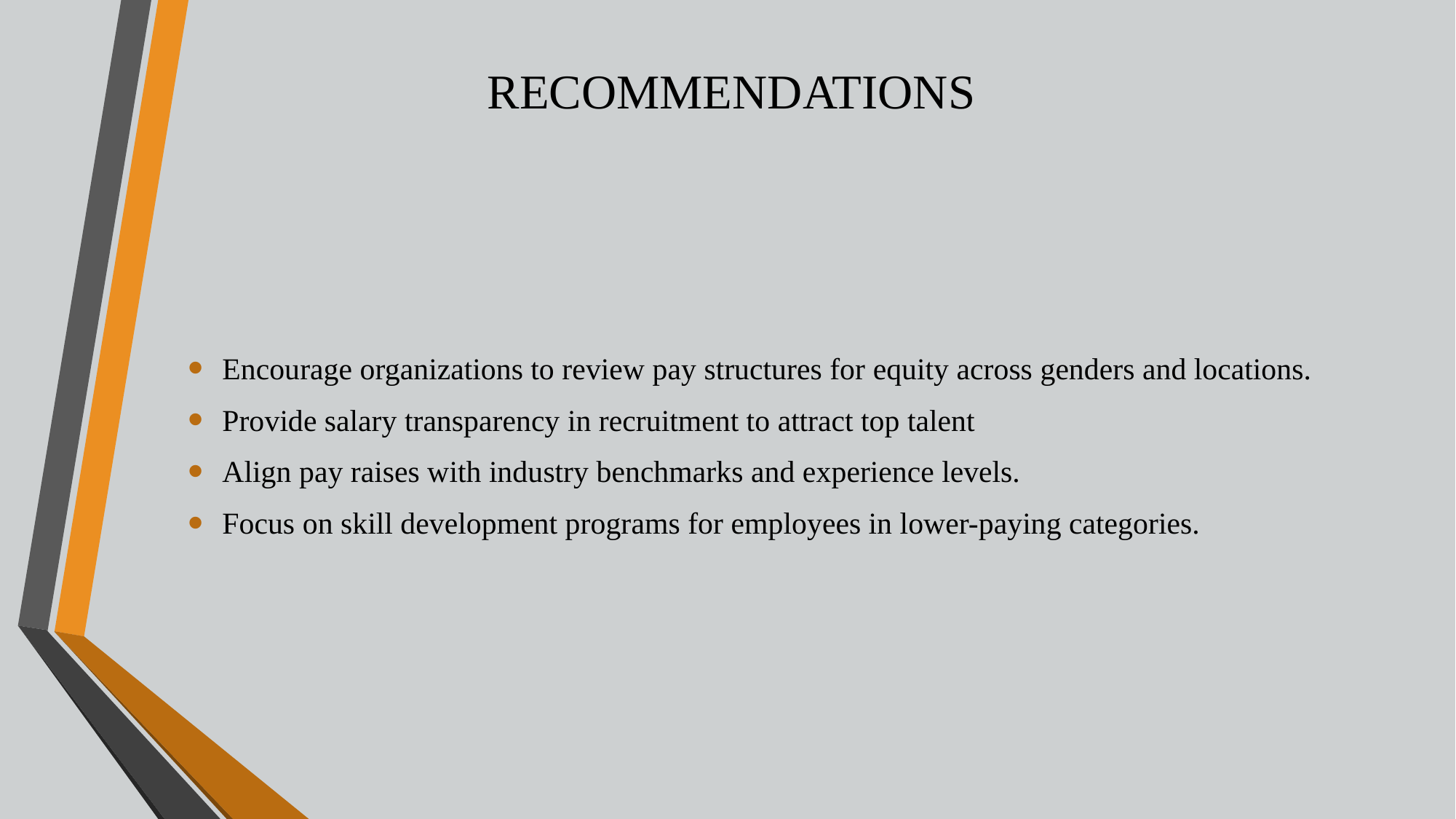

# RECOMMENDATIONS
Encourage organizations to review pay structures for equity across genders and locations.
Provide salary transparency in recruitment to attract top talent
Align pay raises with industry benchmarks and experience levels.
Focus on skill development programs for employees in lower-paying categories.